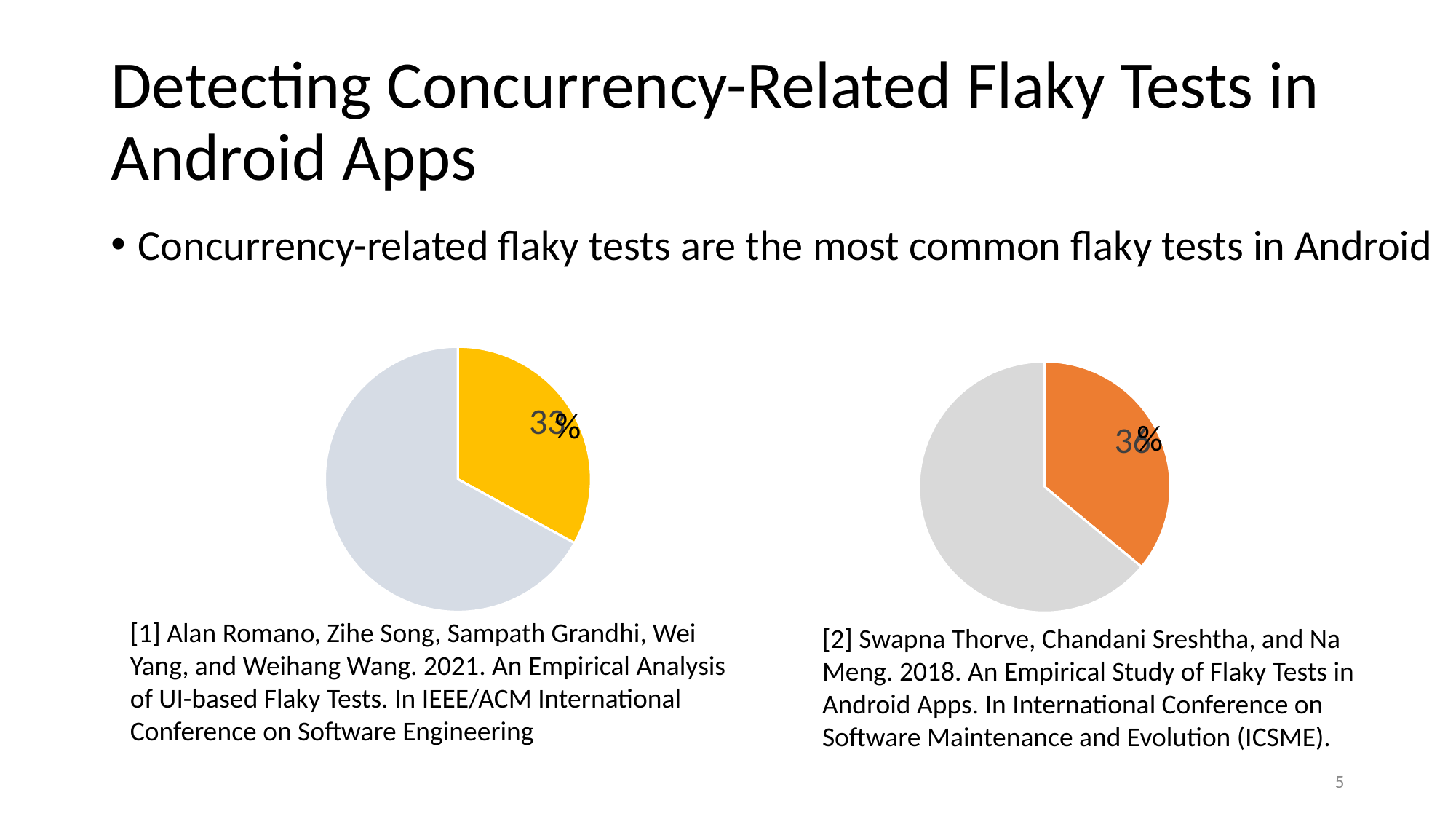

# Detecting Concurrency-Related Flaky Tests in Android Apps
Concurrency-related flaky tests are the most common flaky tests in Android

### Chart

| Category |  |
|---|---|

### Chart

| Category |  |
|---|---|
%
%
[1] Alan Romano, Zihe Song, Sampath Grandhi, Wei Yang, and Weihang Wang. 2021. An Empirical Analysis of UI-based Flaky Tests. In IEEE/ACM International Conference on Software Engineering
[2] Swapna Thorve, Chandani Sreshtha, and Na Meng. 2018. An Empirical Study of Flaky Tests in Android Apps. In International Conference on Software Maintenance and Evolution (ICSME).
5